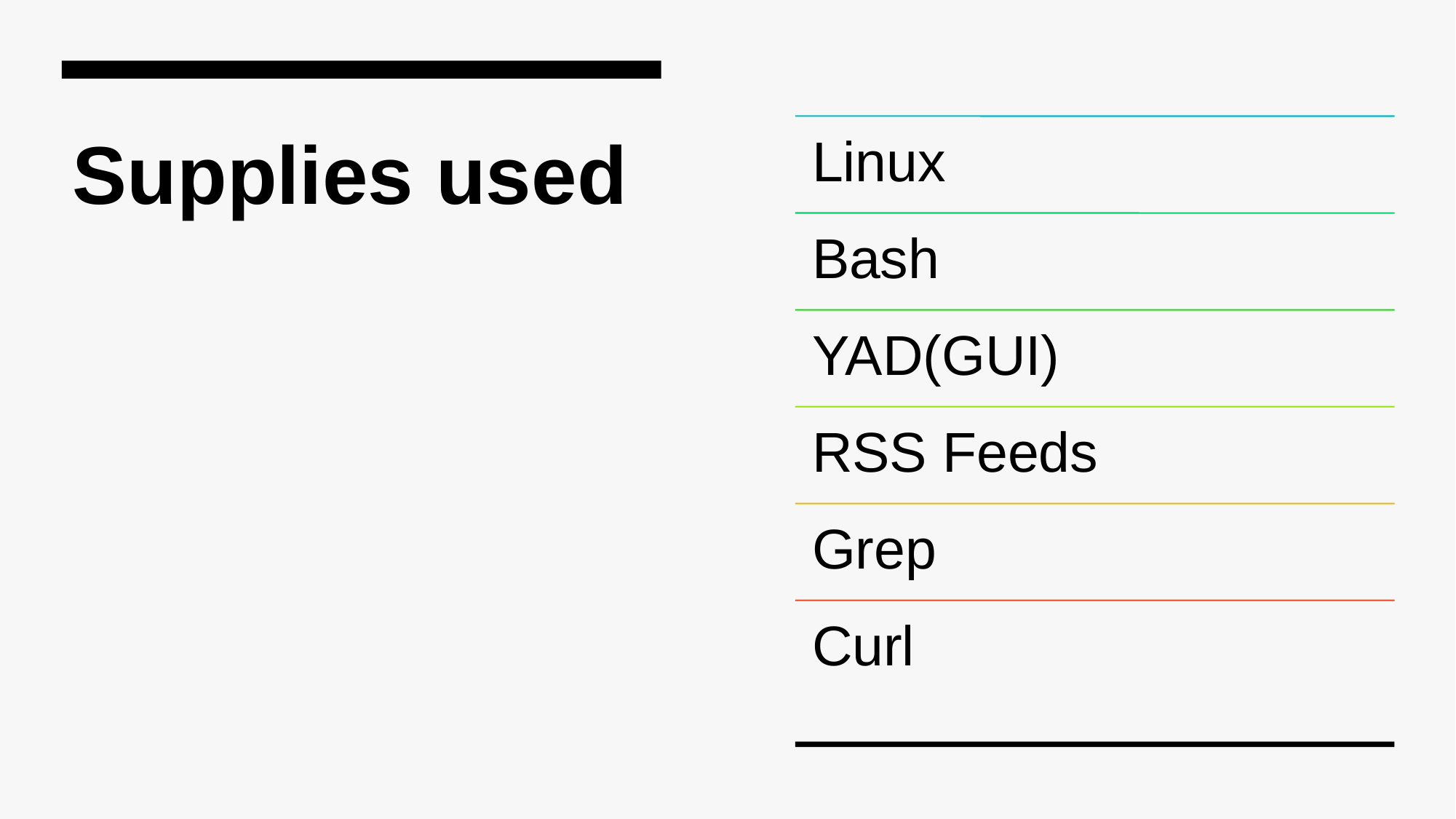

Linux
Bash
YAD(GUI)
RSS Feeds
Grep
Curl
# Supplies used